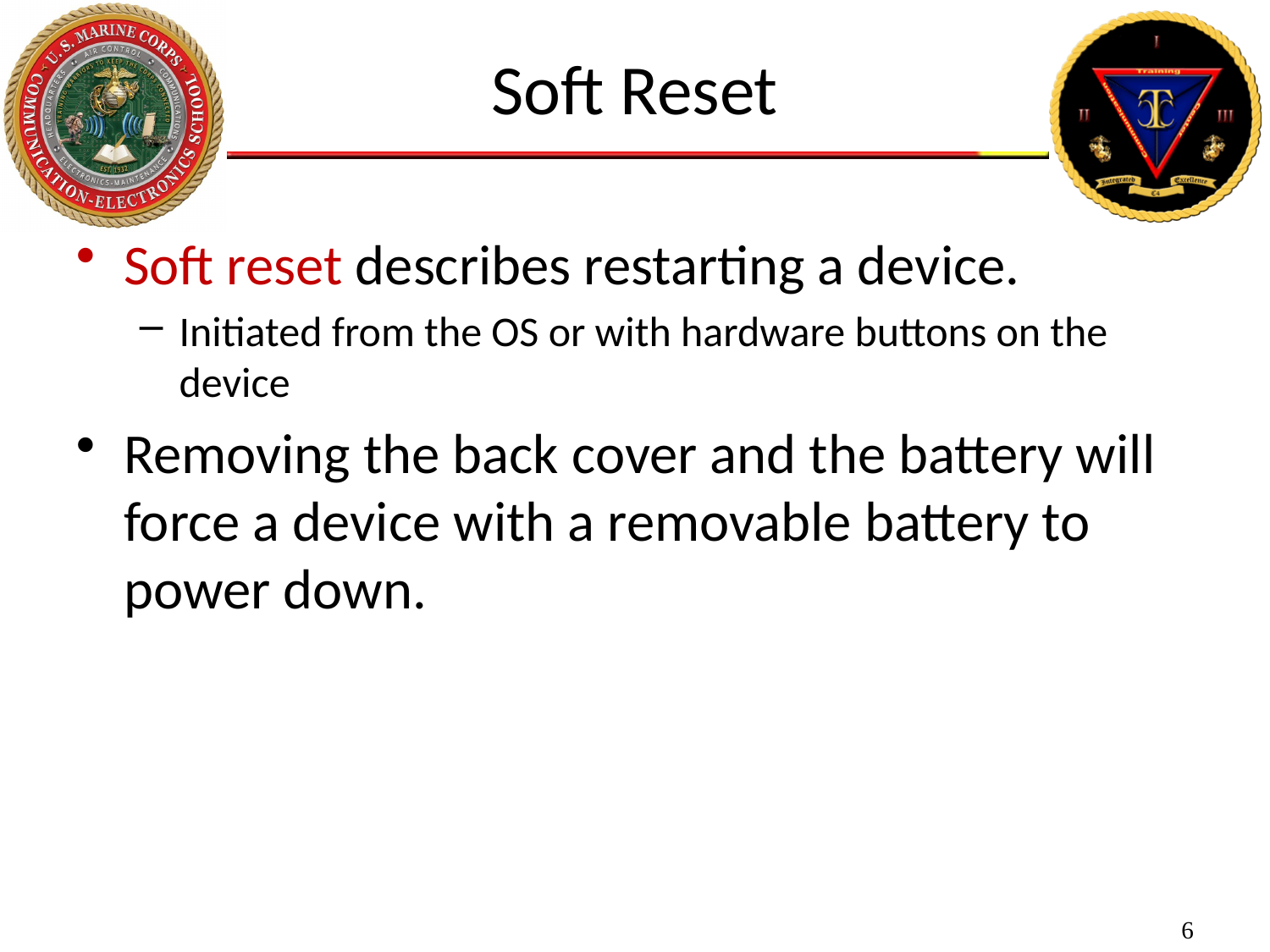

# Soft Reset
Soft reset describes restarting a device.
Initiated from the OS or with hardware buttons on the device
Removing the back cover and the battery will force a device with a removable battery to power down.